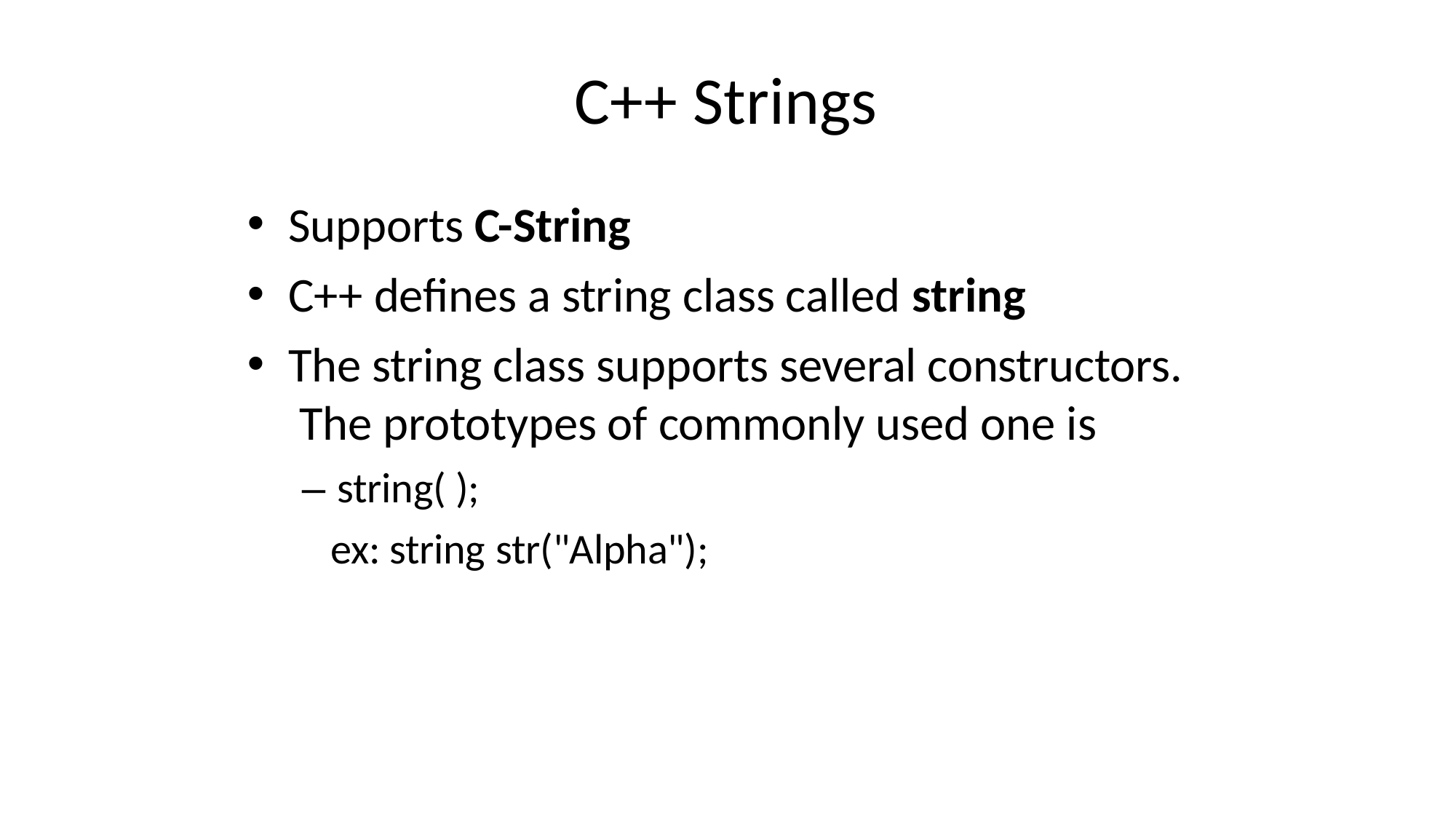

# C++ Strings
Supports C-String
C++ defines a string class called string
The string class supports several constructors.  The prototypes of commonly used one is
– string( );
ex: string str("Alpha");